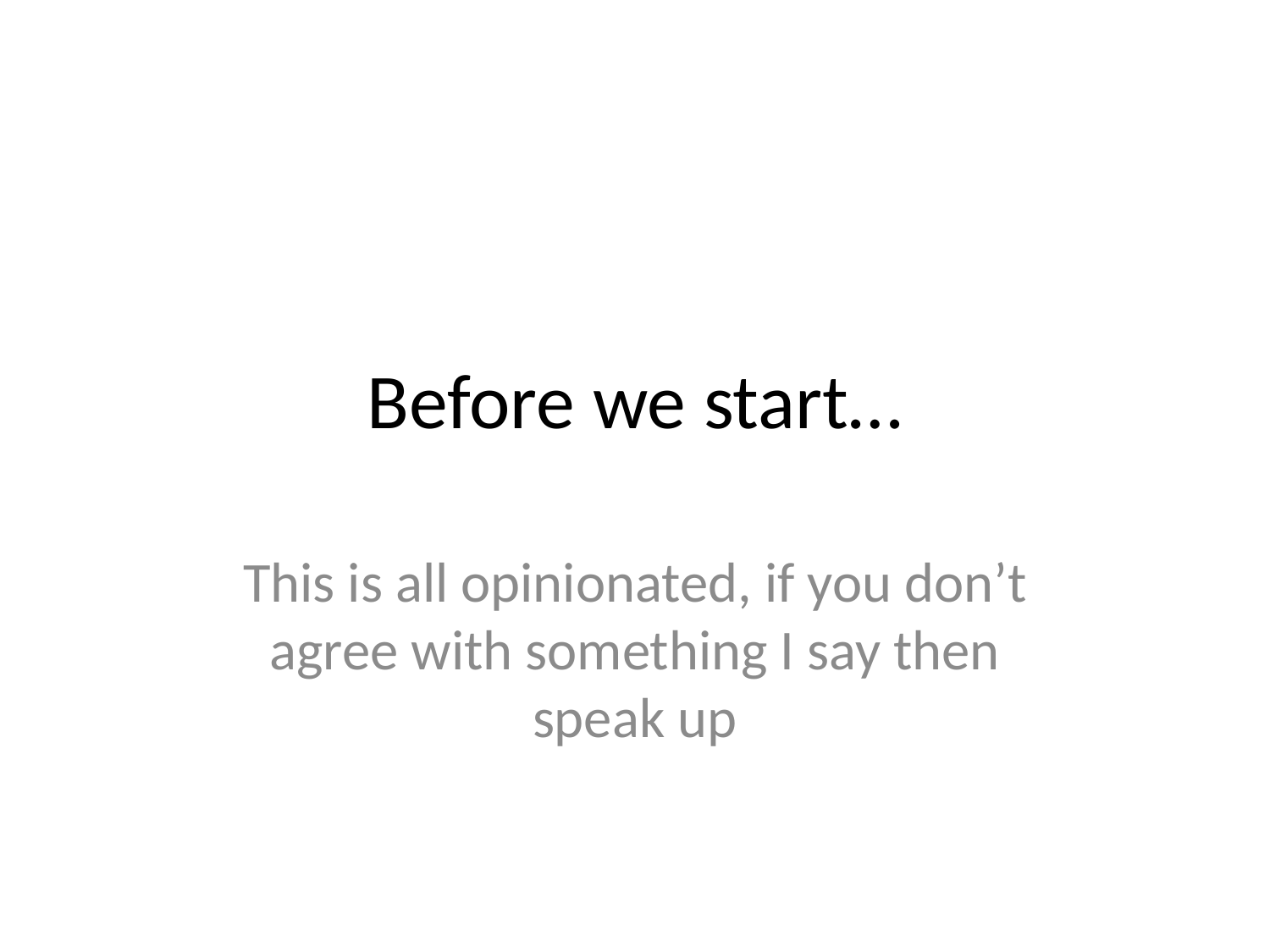

# Before we start…
This is all opinionated, if you don’t agree with something I say then speak up